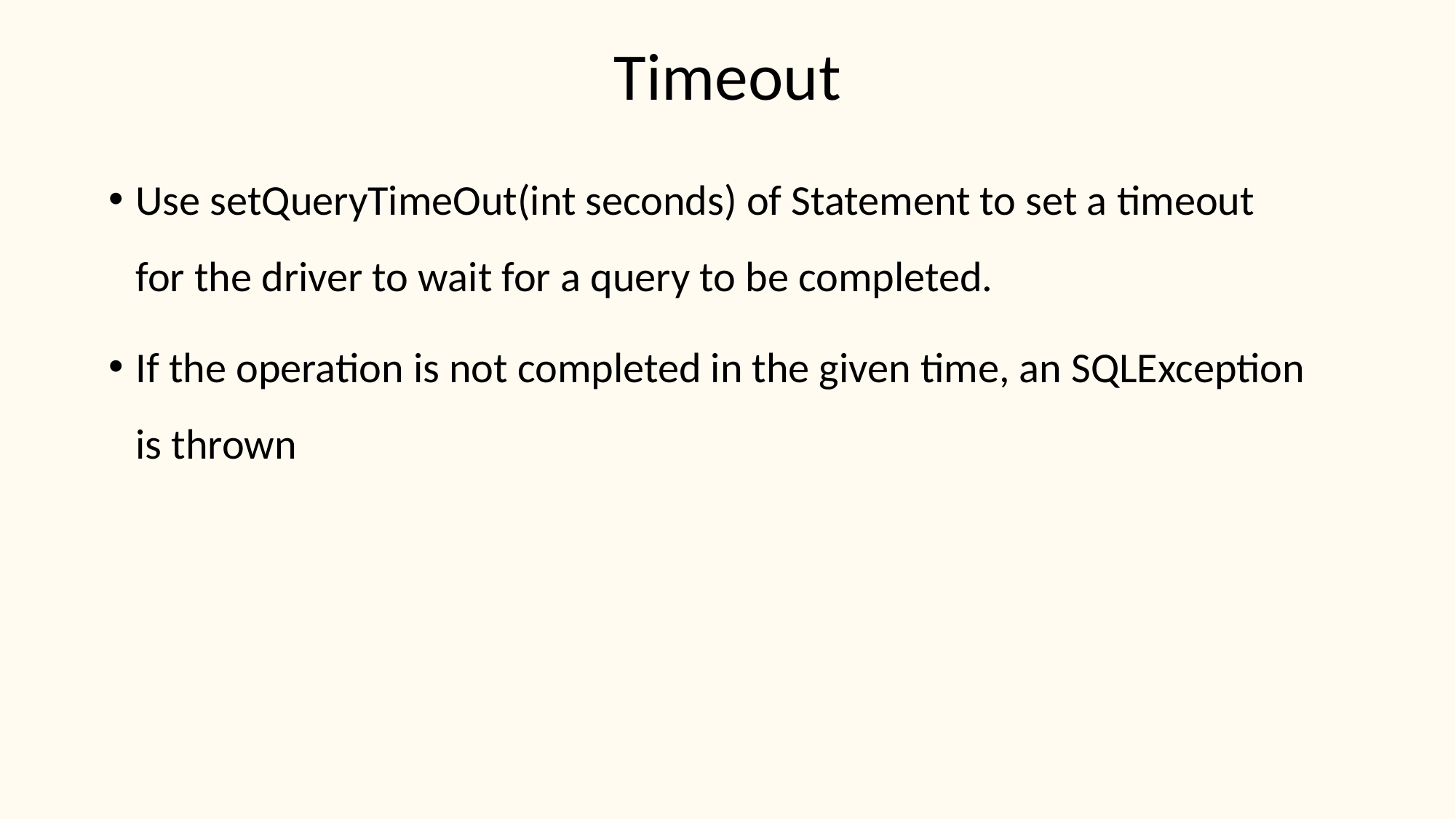

# Timeout
Use setQueryTimeOut(int seconds) of Statement to set a timeout
for the driver to wait for a query to be completed.
If the operation is not completed in the given time, an SQLException
is thrown